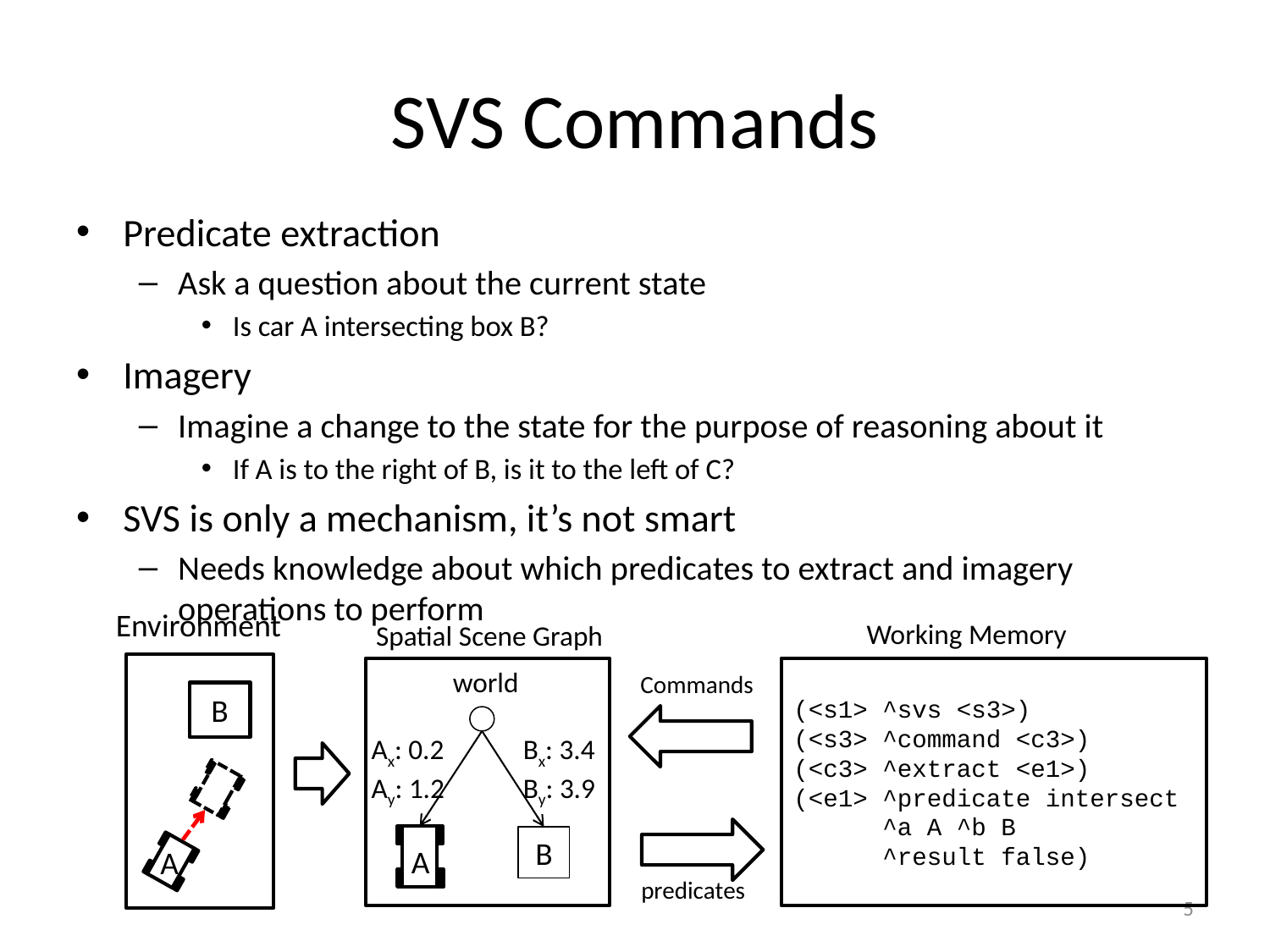

# SVS Commands
Predicate extraction
Ask a question about the current state
Is car A intersecting box B?
Imagery
Imagine a change to the state for the purpose of reasoning about it
If A is to the right of B, is it to the left of C?
SVS is only a mechanism, it’s not smart
Needs knowledge about which predicates to extract and imagery operations to perform
Environment
Working Memory
Spatial Scene Graph

B

A

world
(<s1> ^svs <s3>)
(<s3> ^command <c3>)
(<c3> ^extract <e1>)
(<e1> ^predicate intersect
      ^a A ^b B
      ^result false)
Commands

Ax: 0.2
Ay: 1.2
Bx: 3.4
By: 3.9

A
B

predicates
5